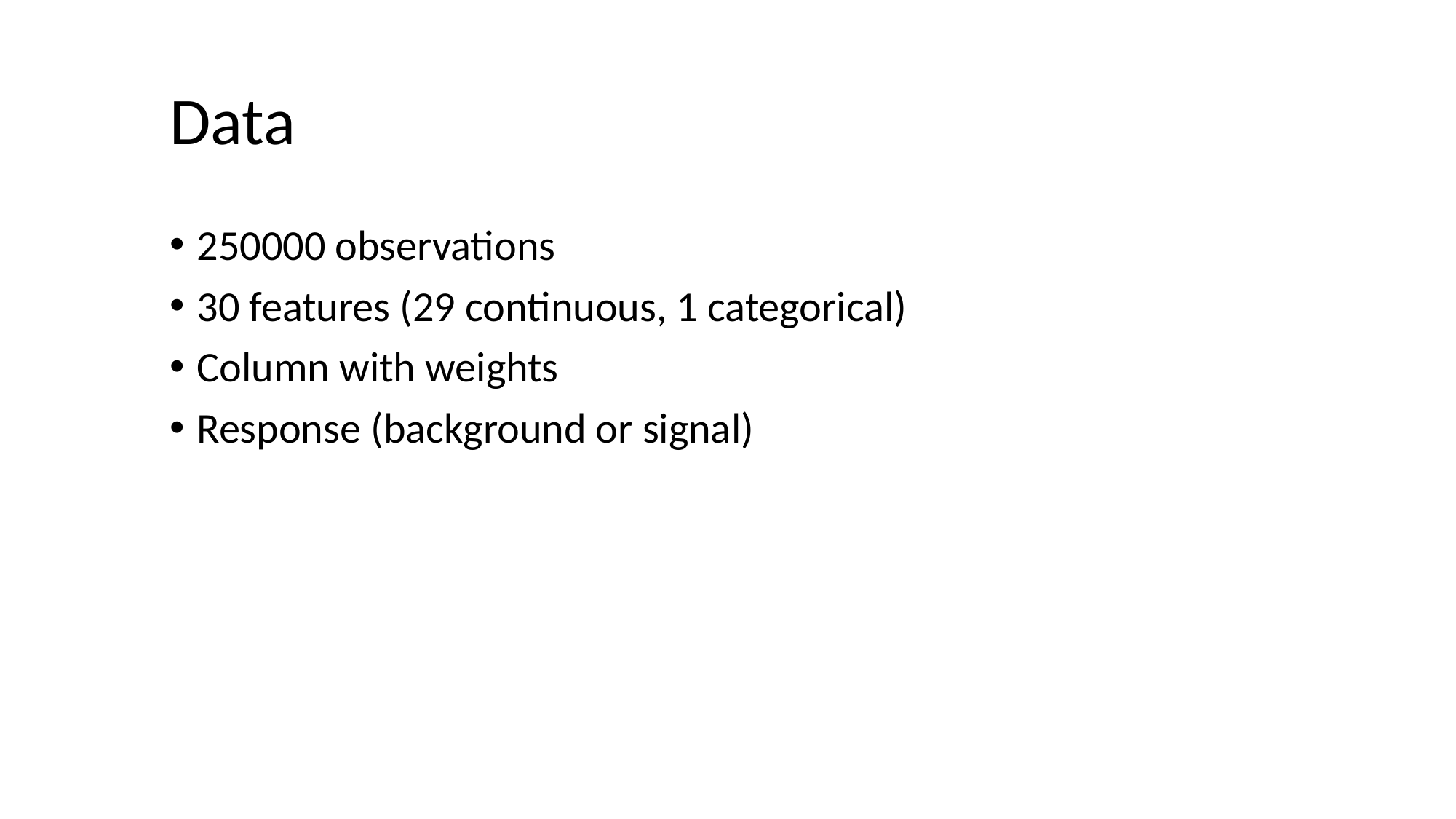

# Data
250000 observations
30 features (29 continuous, 1 categorical)
Column with weights
Response (background or signal)